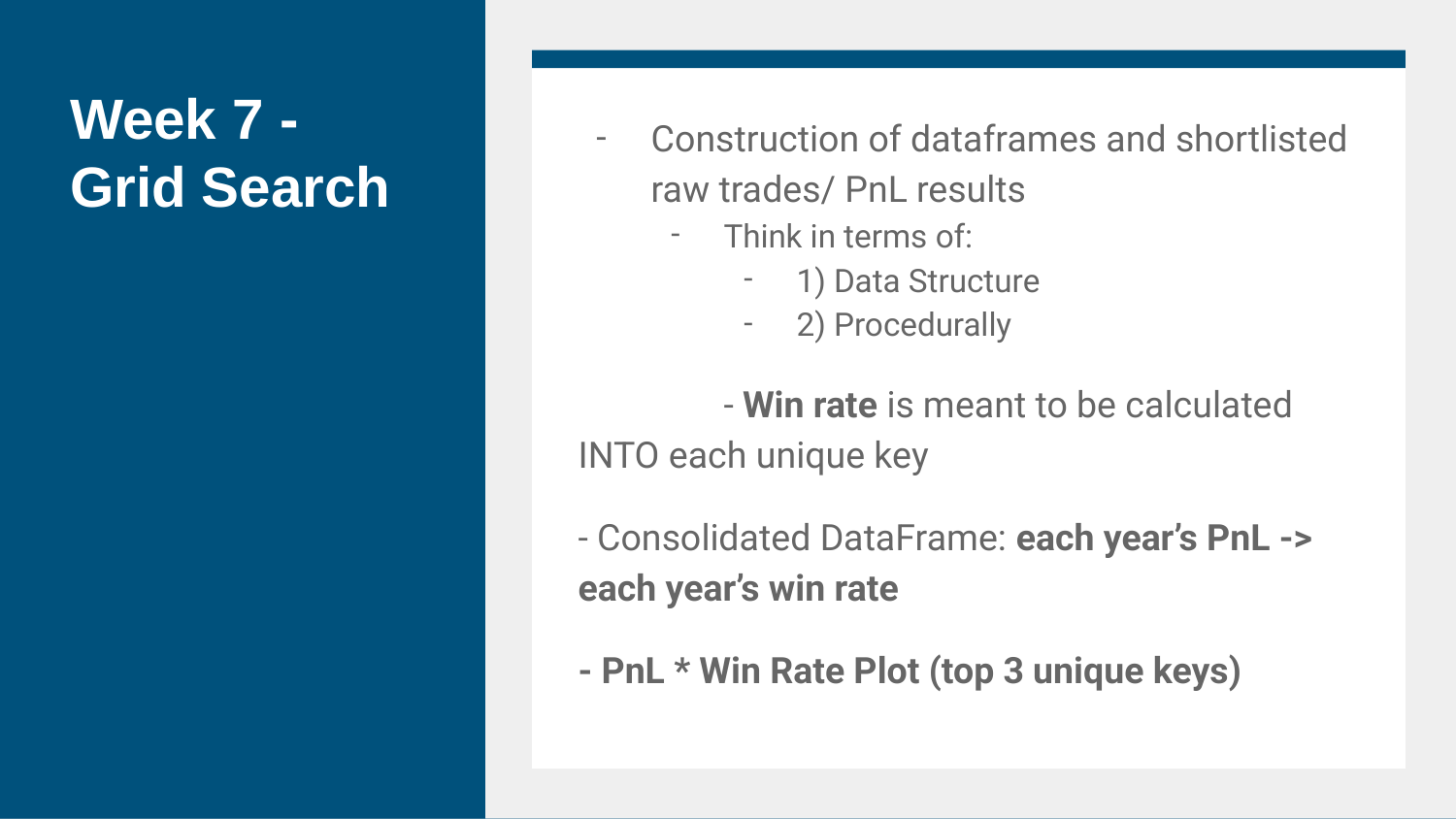

# Week 7 - Grid Search
Construction of dataframes and shortlisted raw trades/ PnL results
Think in terms of:
1) Data Structure
2) Procedurally
	- Win rate is meant to be calculated INTO each unique key
- Consolidated DataFrame: each year’s PnL -> each year’s win rate
- PnL * Win Rate Plot (top 3 unique keys)